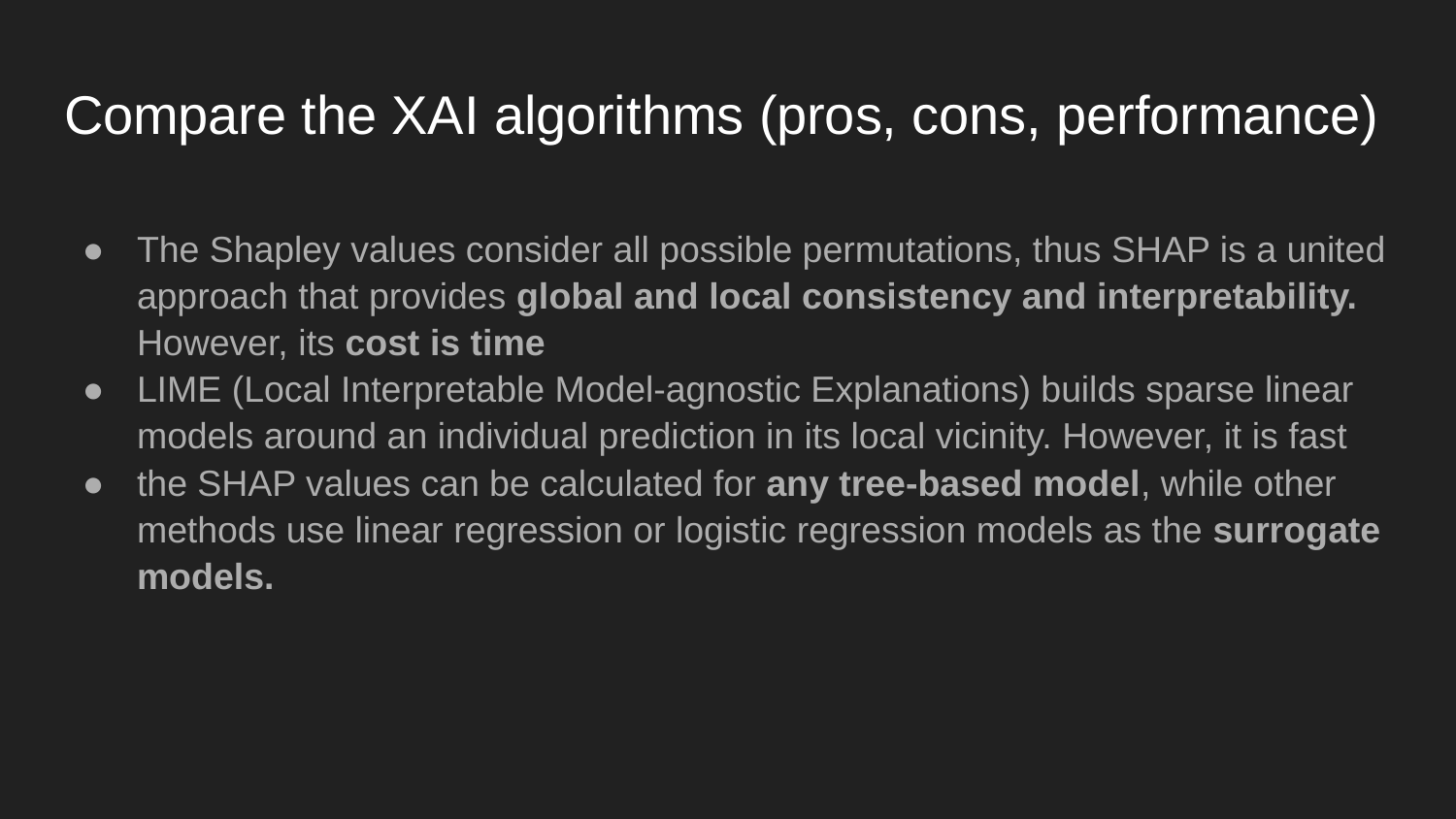

# Compare the XAI algorithms (pros, cons, performance)
The Shapley values consider all possible permutations, thus SHAP is a united approach that provides global and local consistency and interpretability. However, its cost is time
LIME (Local Interpretable Model-agnostic Explanations) builds sparse linear models around an individual prediction in its local vicinity. However, it is fast
the SHAP values can be calculated for any tree-based model, while other methods use linear regression or logistic regression models as the surrogate models.